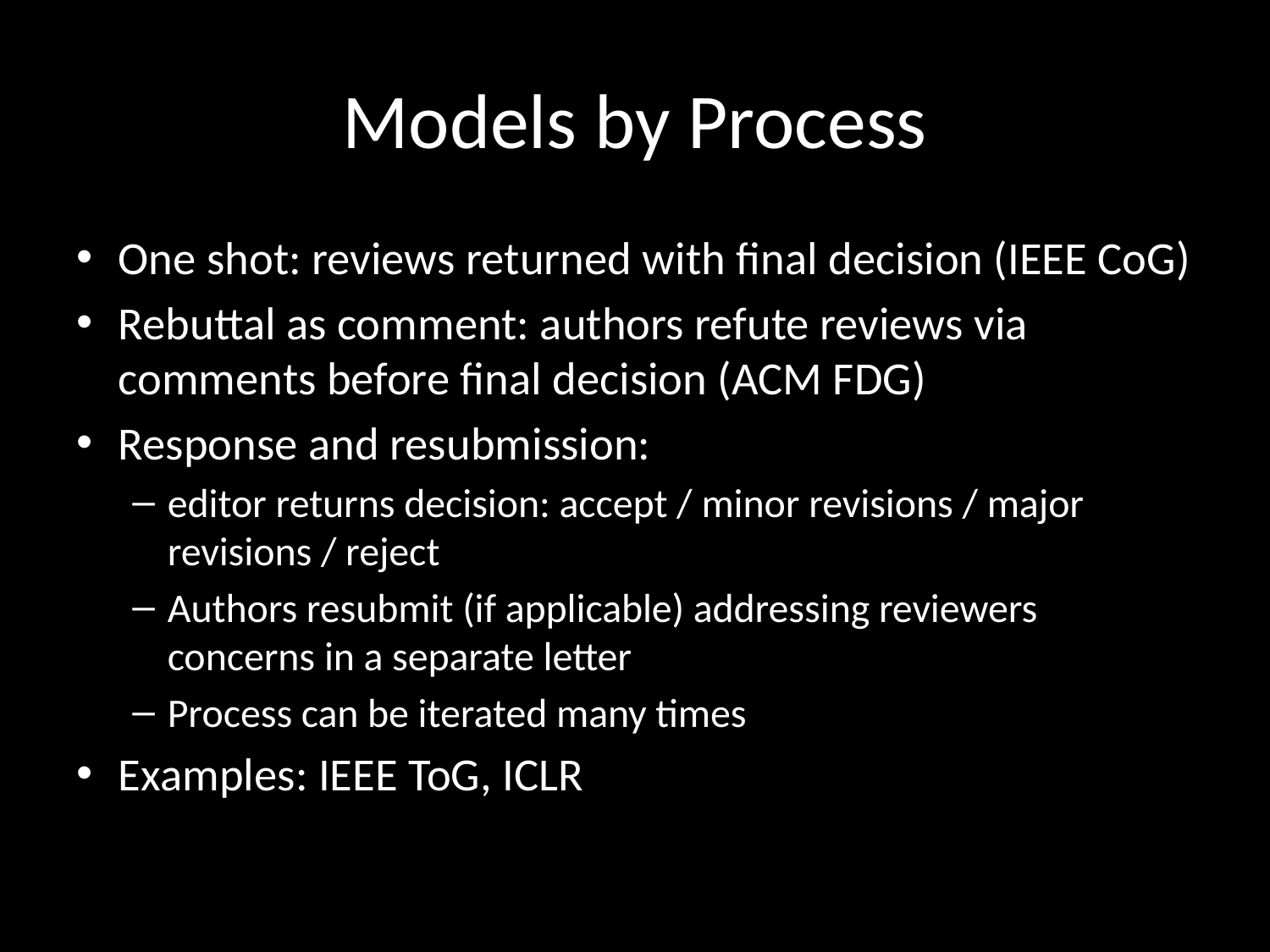

# Models by Process
One shot: reviews returned with final decision (IEEE CoG)
Rebuttal as comment: authors refute reviews via comments before final decision (ACM FDG)
Response and resubmission:
editor returns decision: accept / minor revisions / major revisions / reject
Authors resubmit (if applicable) addressing reviewers concerns in a separate letter
Process can be iterated many times
Examples: IEEE ToG, ICLR